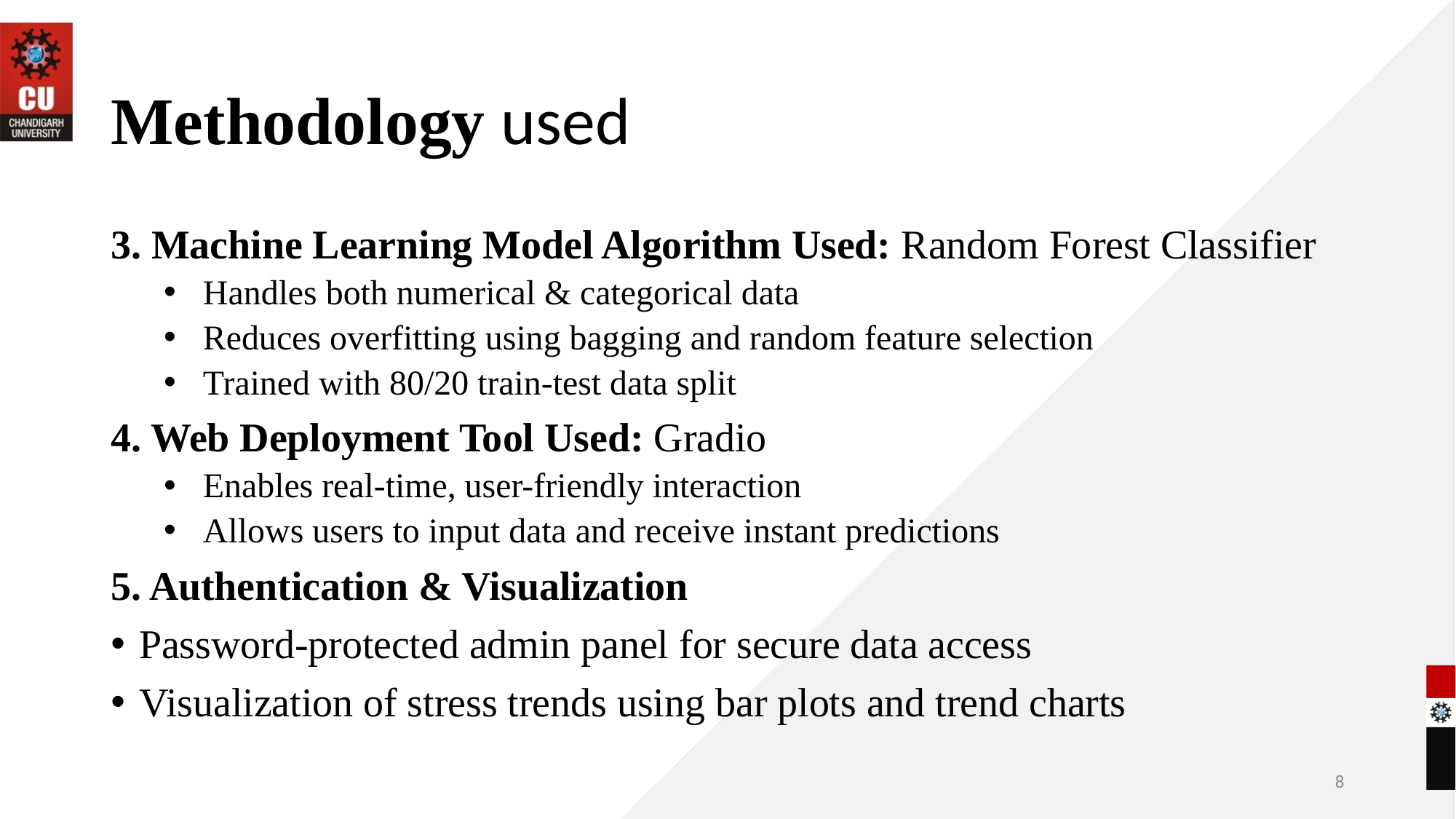

# Methodology used
3. Machine Learning Model Algorithm Used: Random Forest Classifier
Handles both numerical & categorical data
Reduces overfitting using bagging and random feature selection
Trained with 80/20 train-test data split
4. Web Deployment Tool Used: Gradio
Enables real-time, user-friendly interaction
Allows users to input data and receive instant predictions
5. Authentication & Visualization
Password-protected admin panel for secure data access
Visualization of stress trends using bar plots and trend charts

8